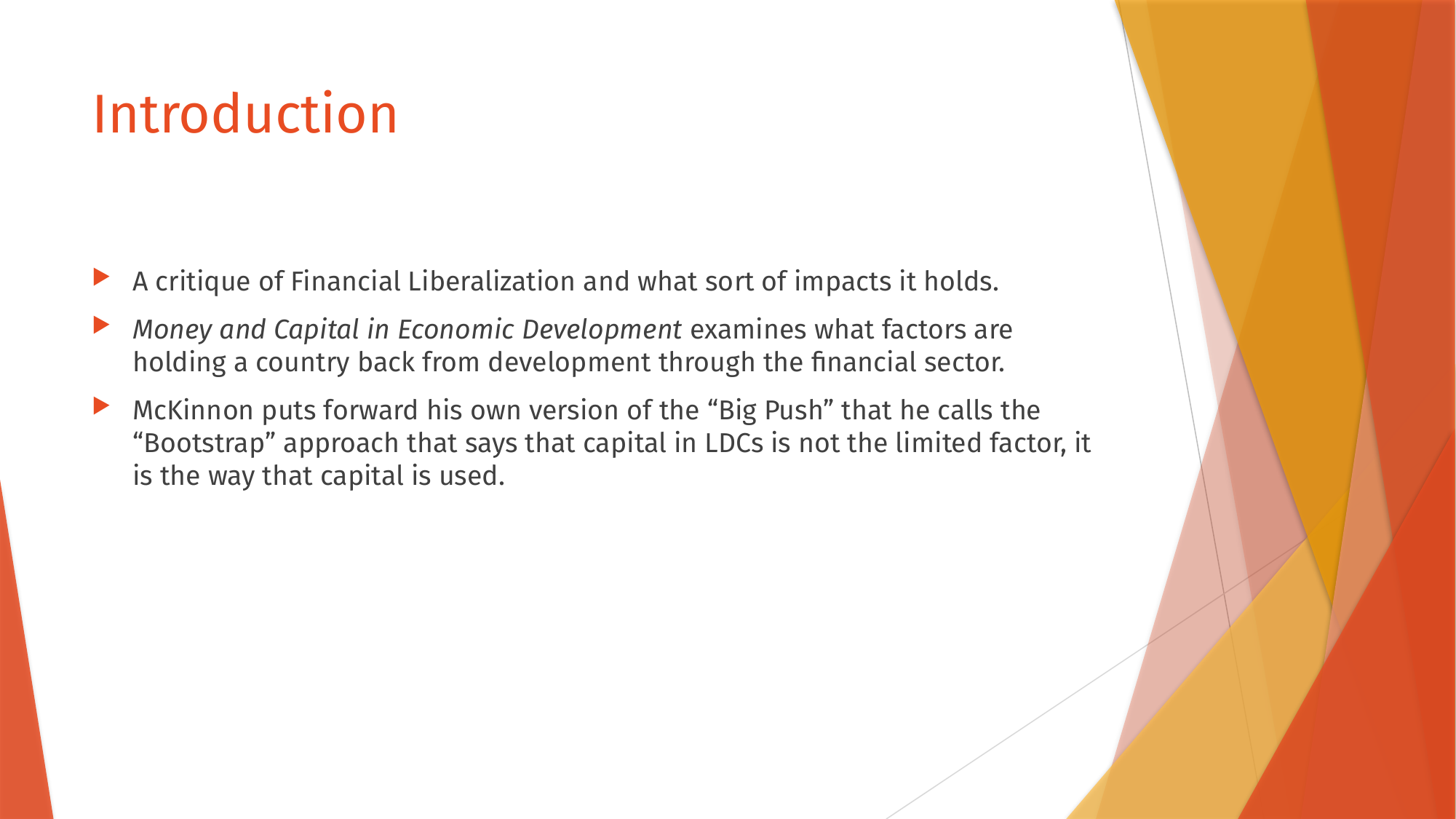

# Introduction
A critique of Financial Liberalization and what sort of impacts it holds.
Money and Capital in Economic Development examines what factors are holding a country back from development through the financial sector.
McKinnon puts forward his own version of the “Big Push” that he calls the “Bootstrap” approach that says that capital in LDCs is not the limited factor, it is the way that capital is used.